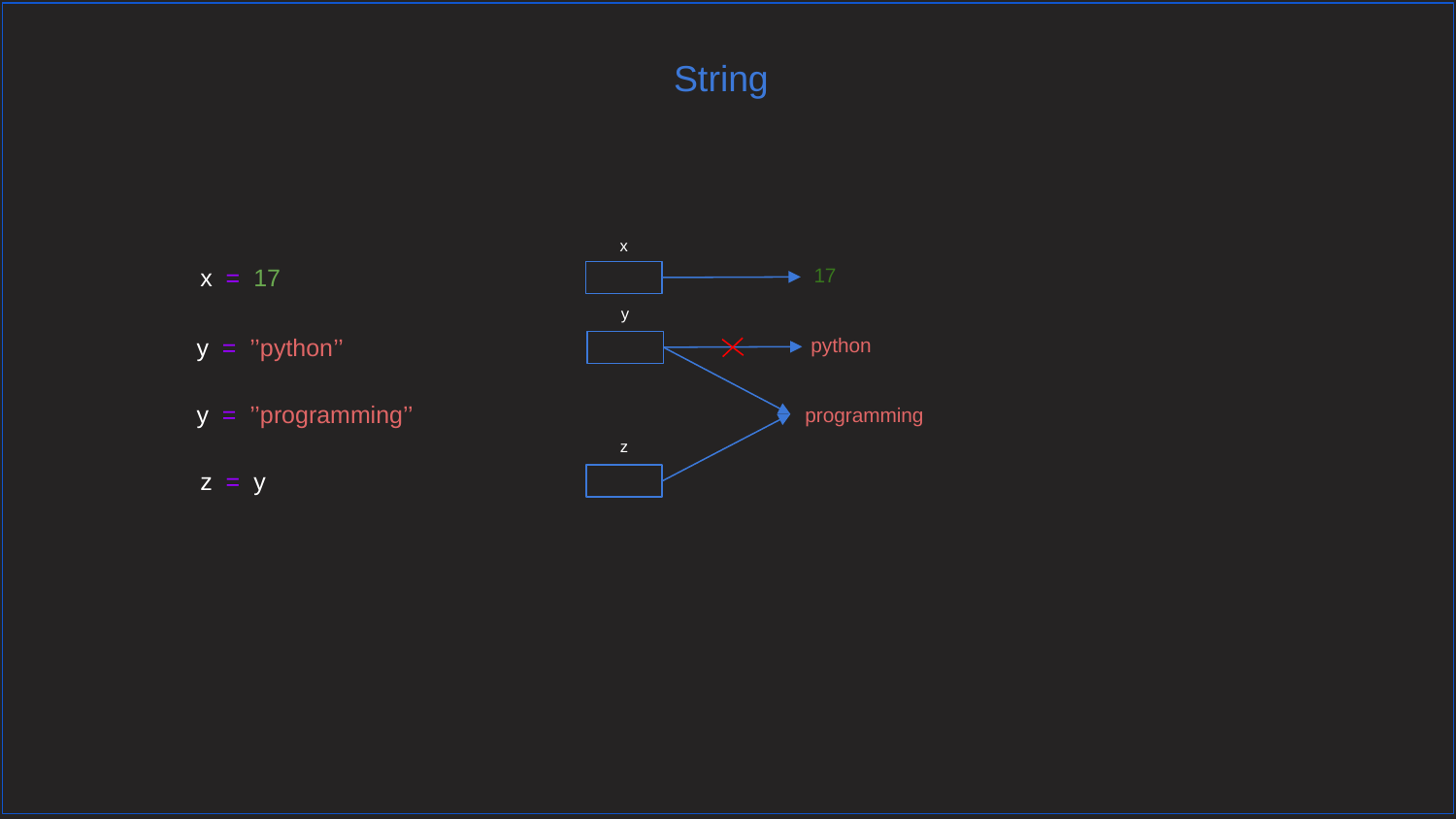

# String
x
x  =  17
17

y
y  =  ’’python’’
python

y  =  ’’programming’’
programming
z
z  =  y